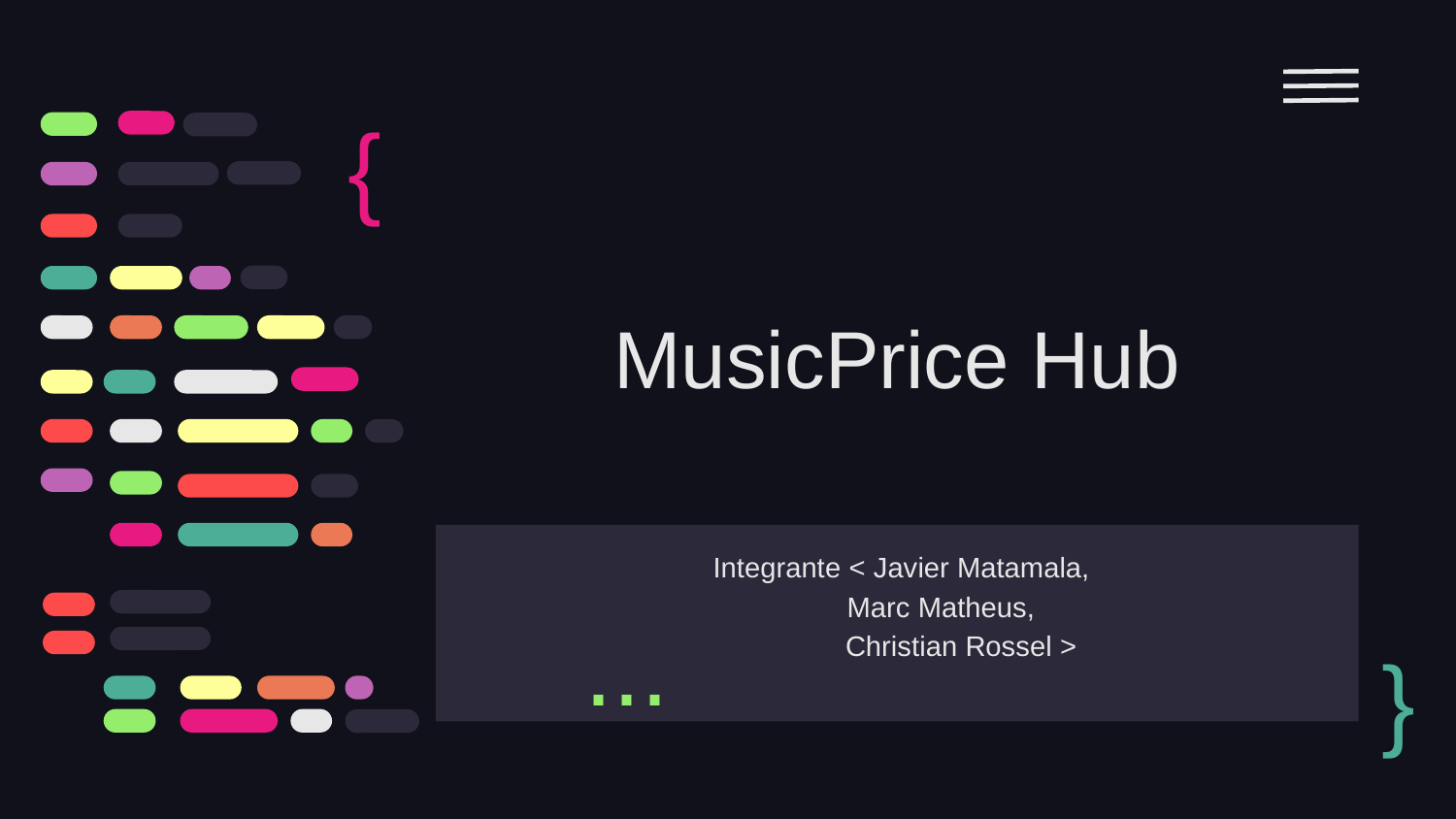

{

# MusicPrice Hub
 Integrante < Javier Matamala,
           Marc Matheus,
                Christian Rossel >
}
...